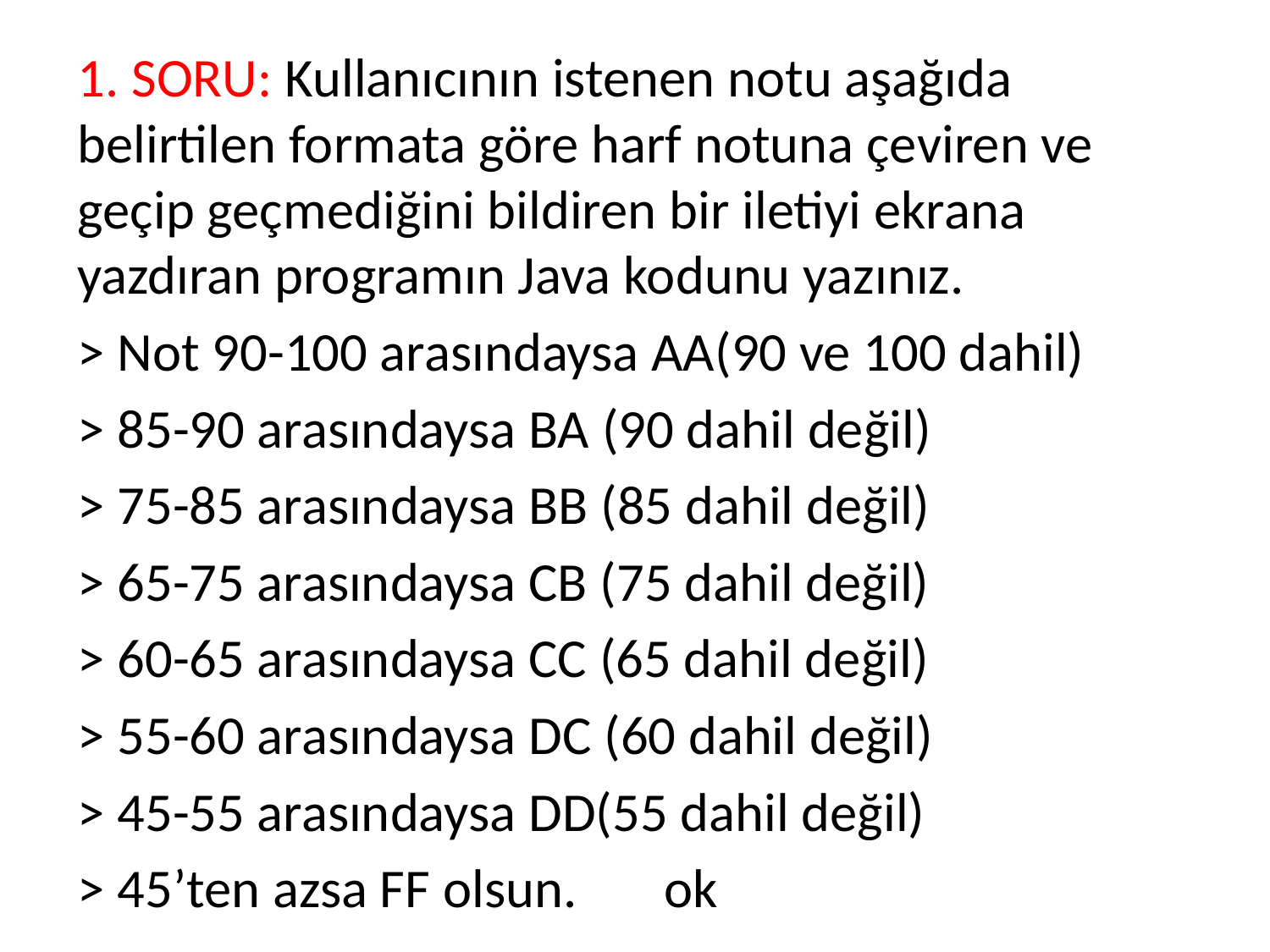

1. SORU: Kullanıcının istenen notu aşağıda belirtilen formata göre harf notuna çeviren ve geçip geçmediğini bildiren bir iletiyi ekrana yazdıran programın Java kodunu yazınız.
> Not 90-100 arasındaysa AA(90 ve 100 dahil)
> 85-90 arasındaysa BA (90 dahil değil)
> 75-85 arasındaysa BB (85 dahil değil)
> 65-75 arasındaysa CB (75 dahil değil)
> 60-65 arasındaysa CC (65 dahil değil)
> 55-60 arasındaysa DC (60 dahil değil)
> 45-55 arasındaysa DD(55 dahil değil)
> 45’ten azsa FF olsun.       ok

#